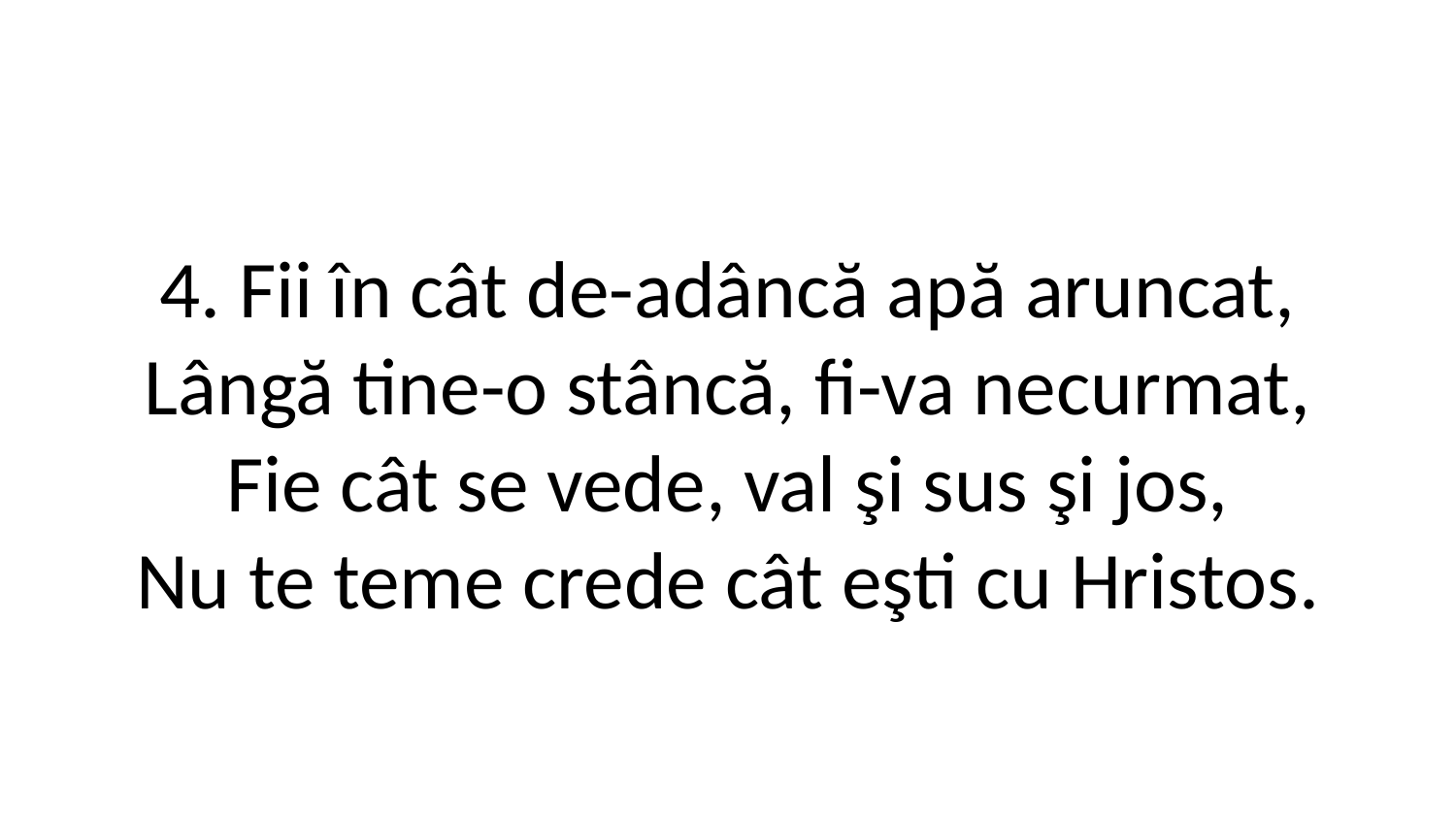

4. Fii în cât de-adâncă apă aruncat,
Lângă tine-o stâncă, fi-va necurmat,
Fie cât se vede, val şi sus şi jos,
Nu te teme crede cât eşti cu Hristos.